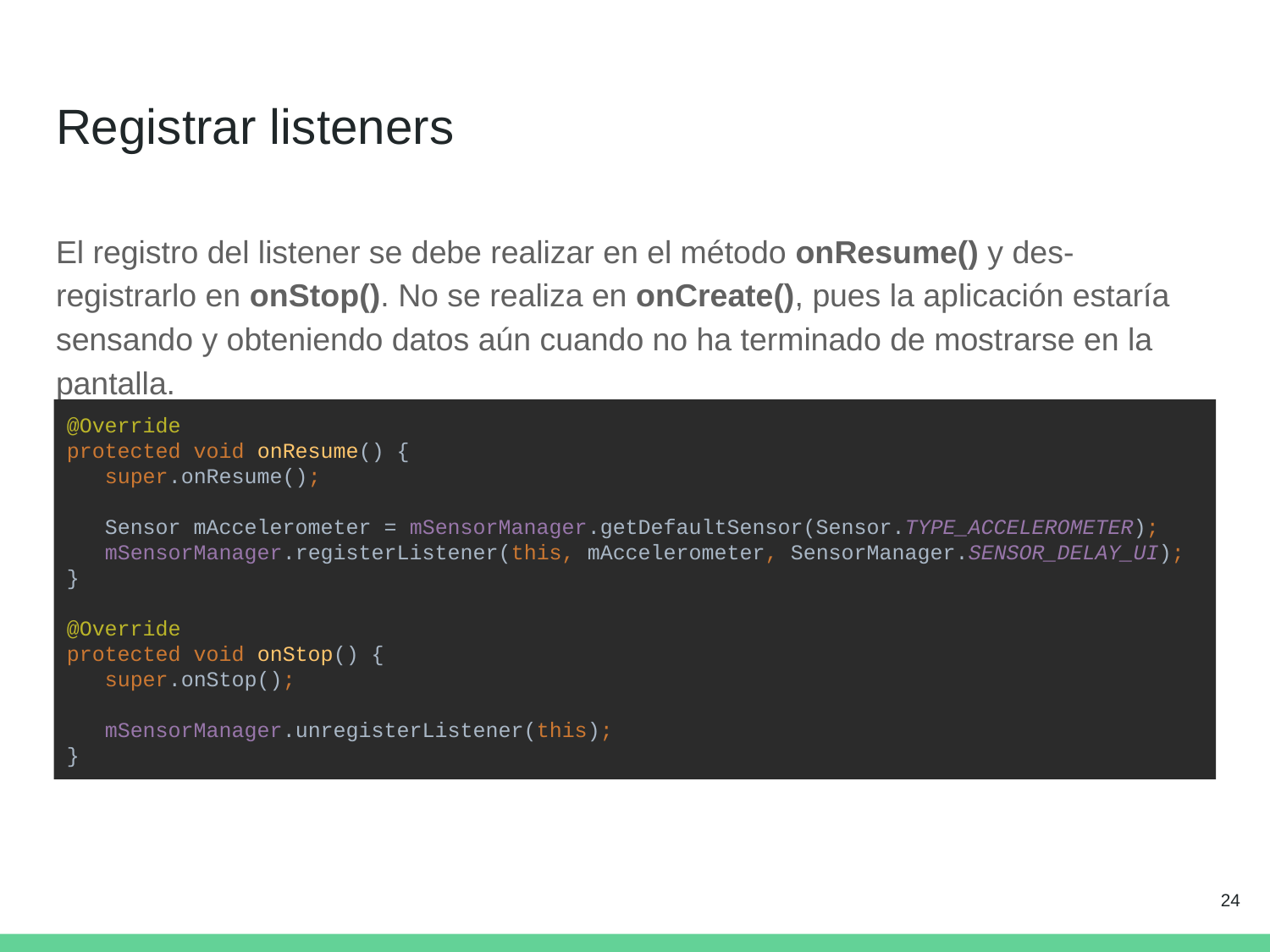

# Registrar listeners
El registro del listener se debe realizar en el método onResume() y des-registrarlo en onStop(). No se realiza en onCreate(), pues la aplicación estaría sensando y obteniendo datos aún cuando no ha terminado de mostrarse en la pantalla.
@Override
protected void onResume() {
   super.onResume();

   Sensor mAccelerometer = mSensorManager.getDefaultSensor(Sensor.TYPE_ACCELEROMETER);
   mSensorManager.registerListener(this, mAccelerometer, SensorManager.SENSOR_DELAY_UI);
}

@Override
protected void onStop() {
   super.onStop();

   mSensorManager.unregisterListener(this);
}
24